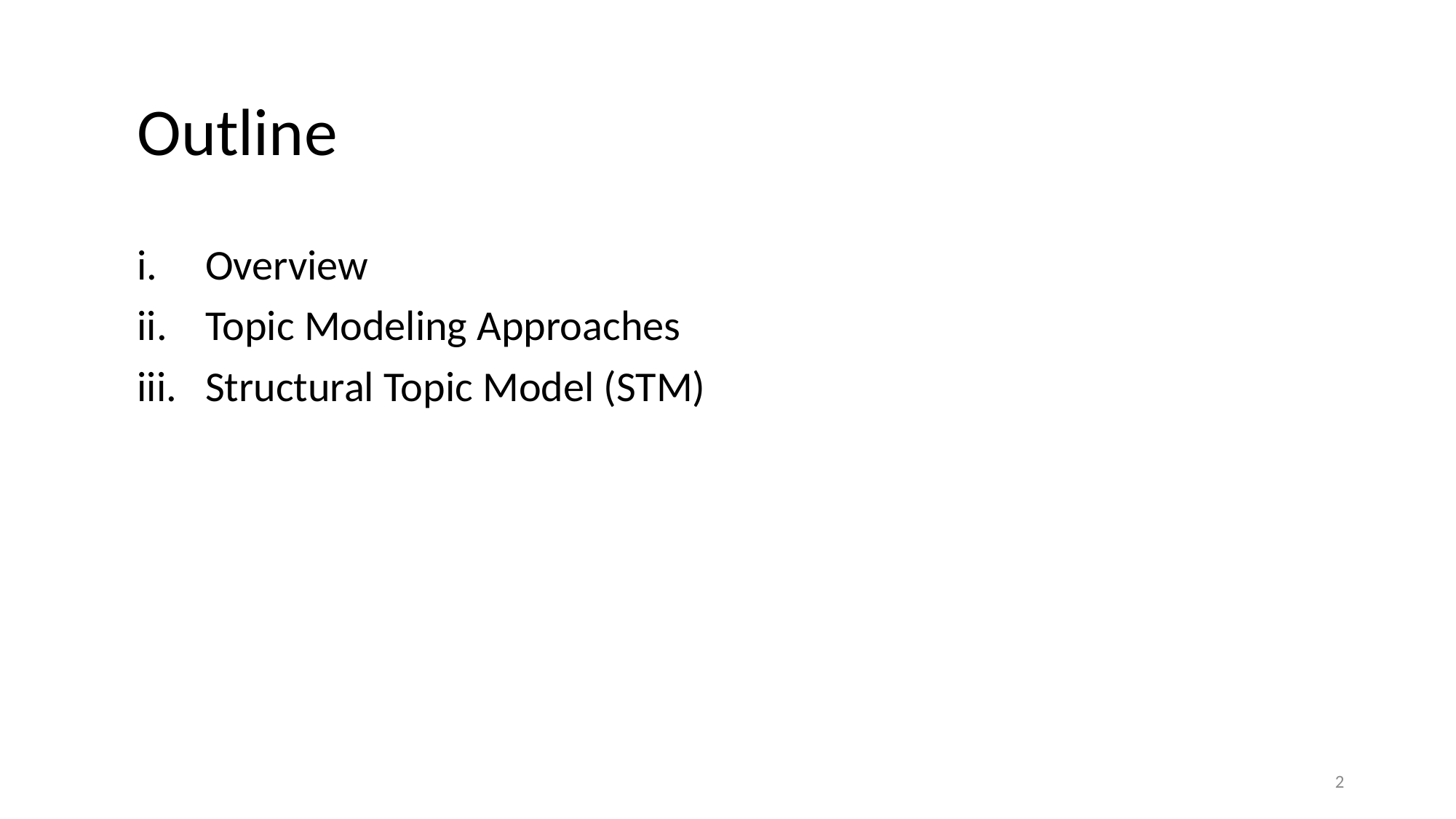

# Outline
Overview
Topic Modeling Approaches
Structural Topic Model (STM)
2